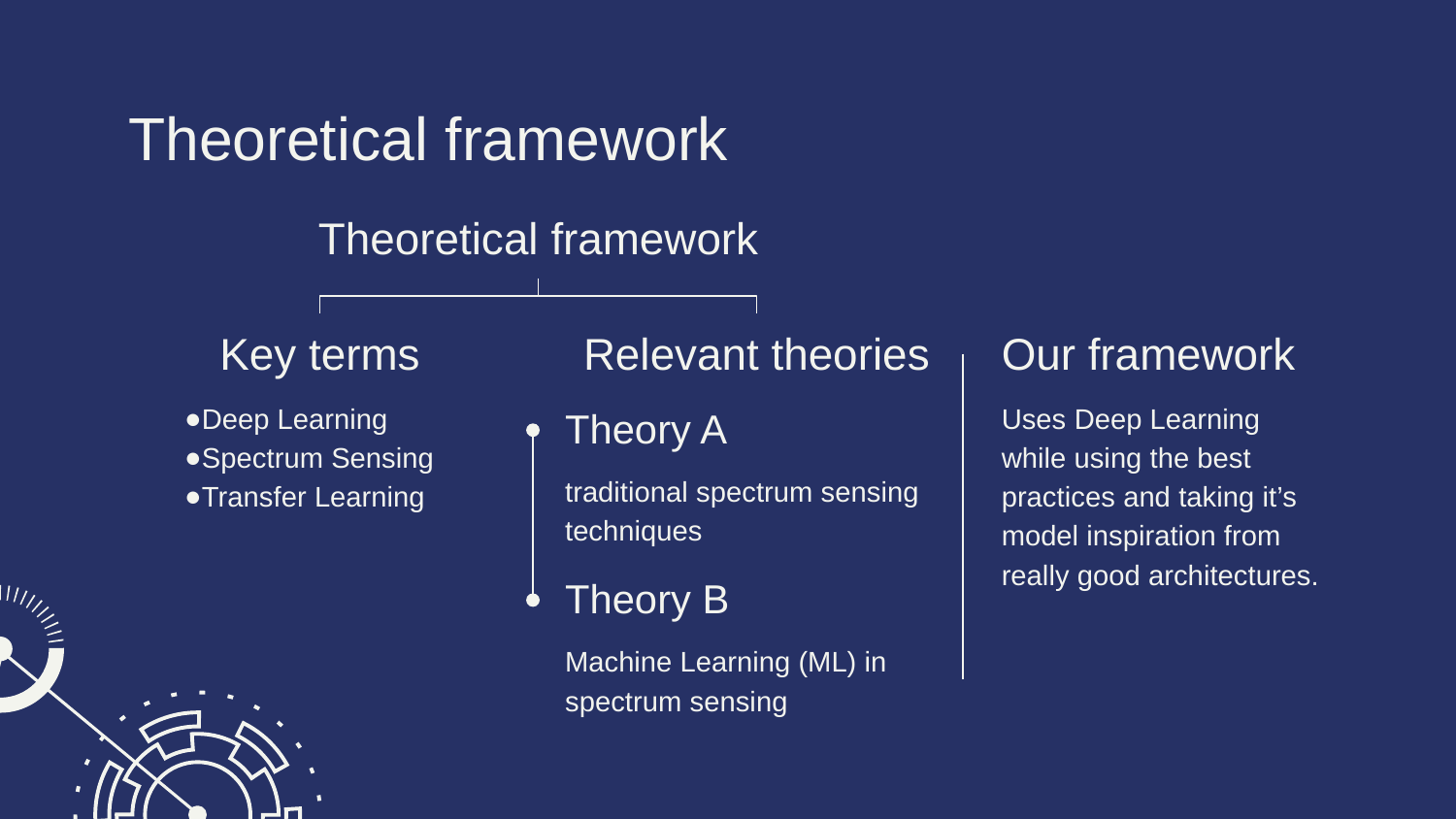

# Theoretical framework
Theoretical framework
Key terms
Relevant theories
Our framework
Deep Learning
Spectrum Sensing
Transfer Learning
Uses Deep Learning while using the best practices and taking it’s model inspiration from really good architectures.
Theory A

traditional spectrum sensing techniques
Theory B

Machine Learning (ML) in spectrum sensing